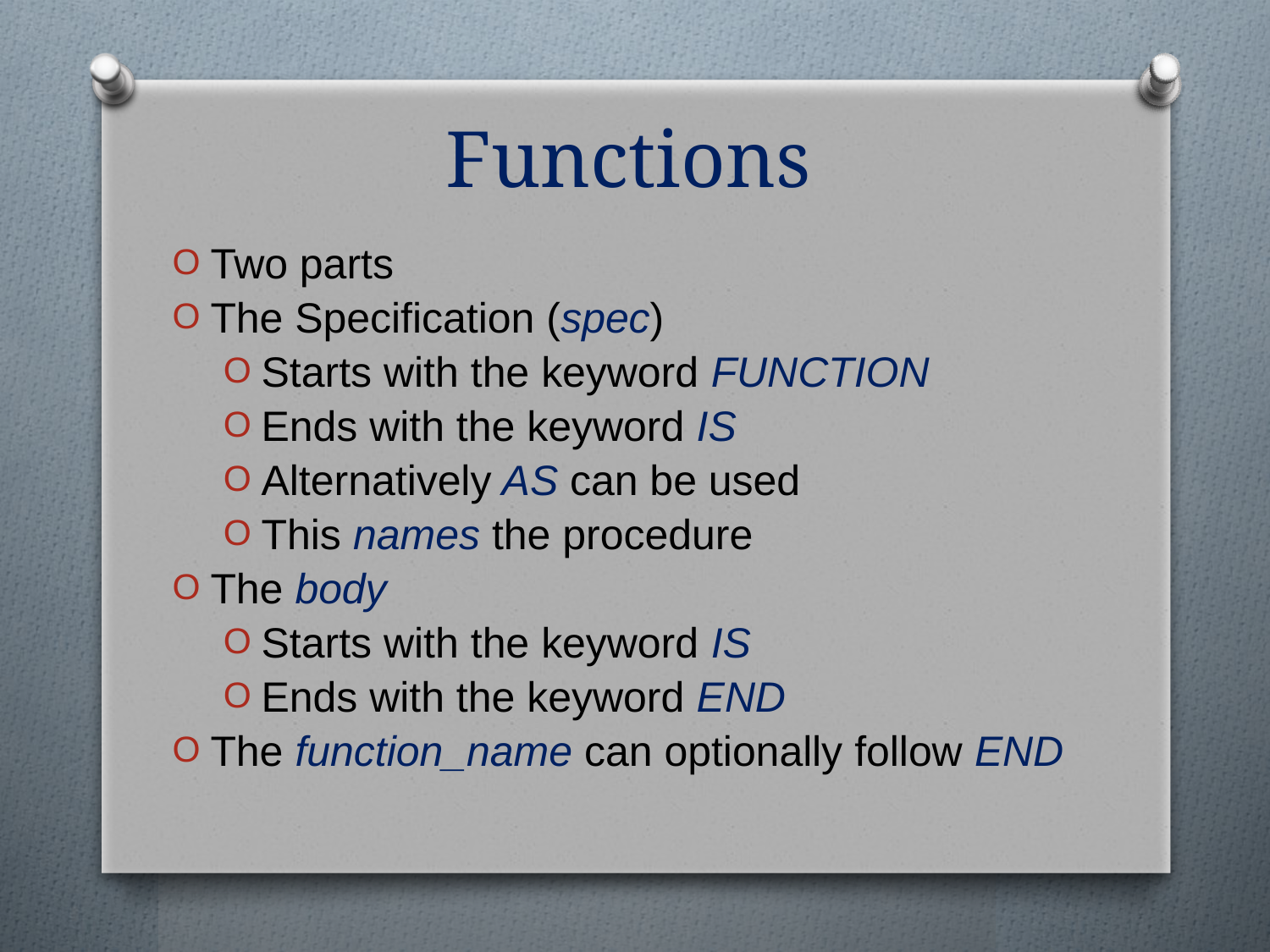

# Functions
Two parts
The Specification (spec)
Starts with the keyword FUNCTION
Ends with the keyword IS
Alternatively AS can be used
This names the procedure
The body
Starts with the keyword IS
Ends with the keyword END
The function_name can optionally follow END